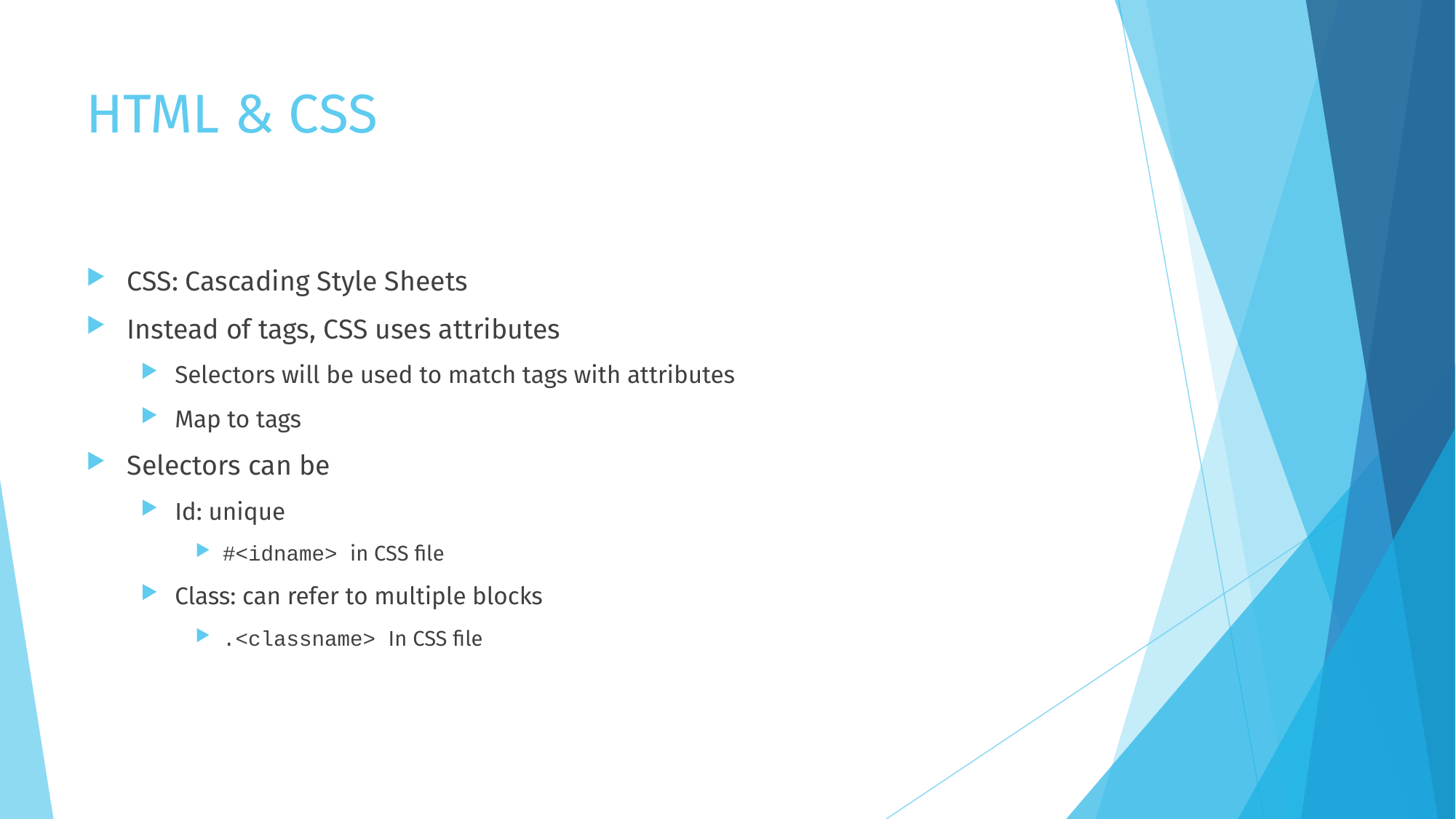

# HTML & CSS
CSS: Cascading Style Sheets
Instead of tags, CSS uses attributes
Selectors will be used to match tags with attributes
Map to tags
Selectors can be
Id: unique
#<idname> in CSS file
Class: can refer to multiple blocks
.<classname> In CSS file